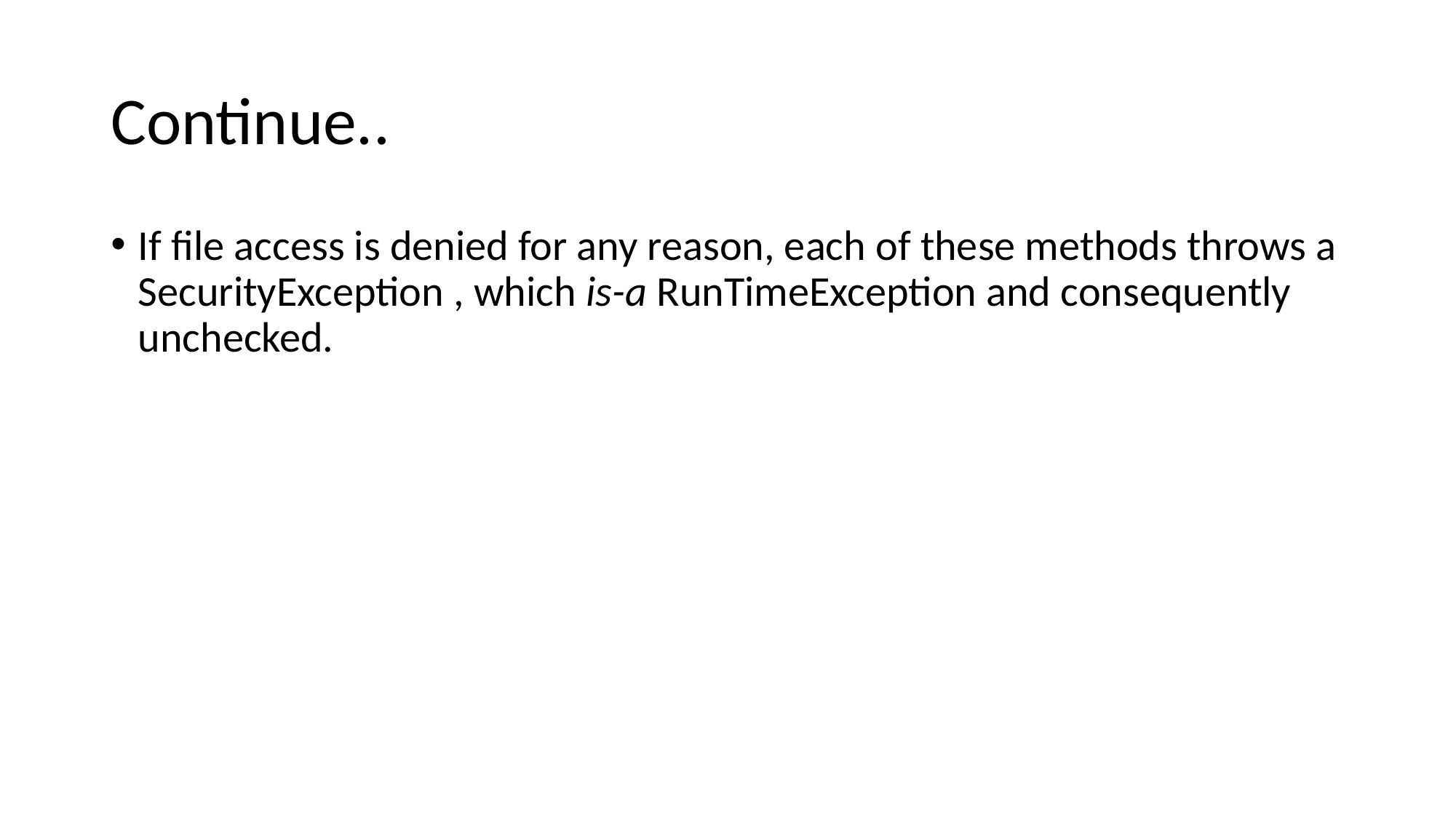

# Continue..
If file access is denied for any reason, each of these methods throws a SecurityException , which is-a RunTimeException and consequently unchecked.